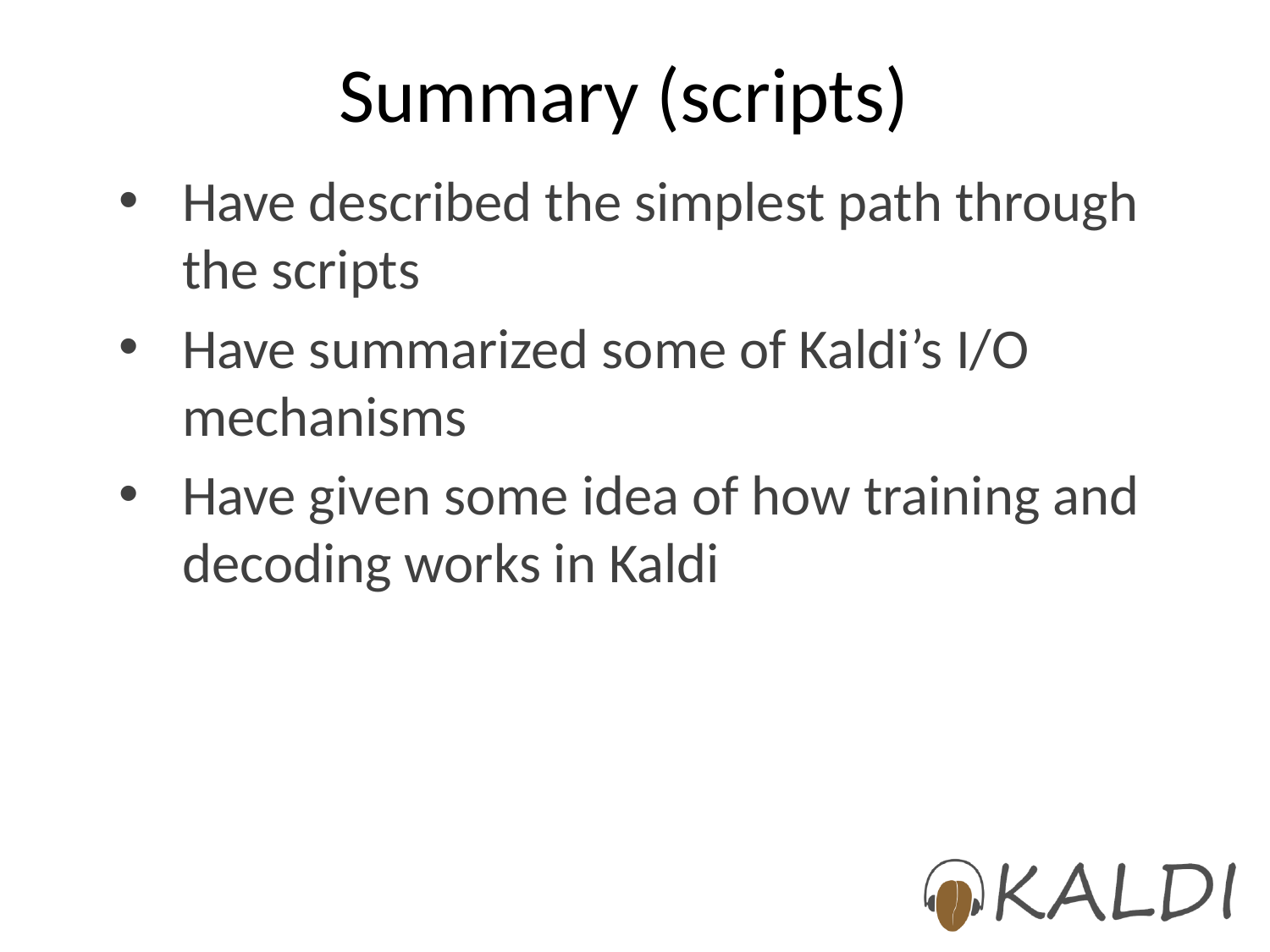

# Summary (scripts)
Have described the simplest path through the scripts
Have summarized some of Kaldi’s I/O mechanisms
Have given some idea of how training and decoding works in Kaldi